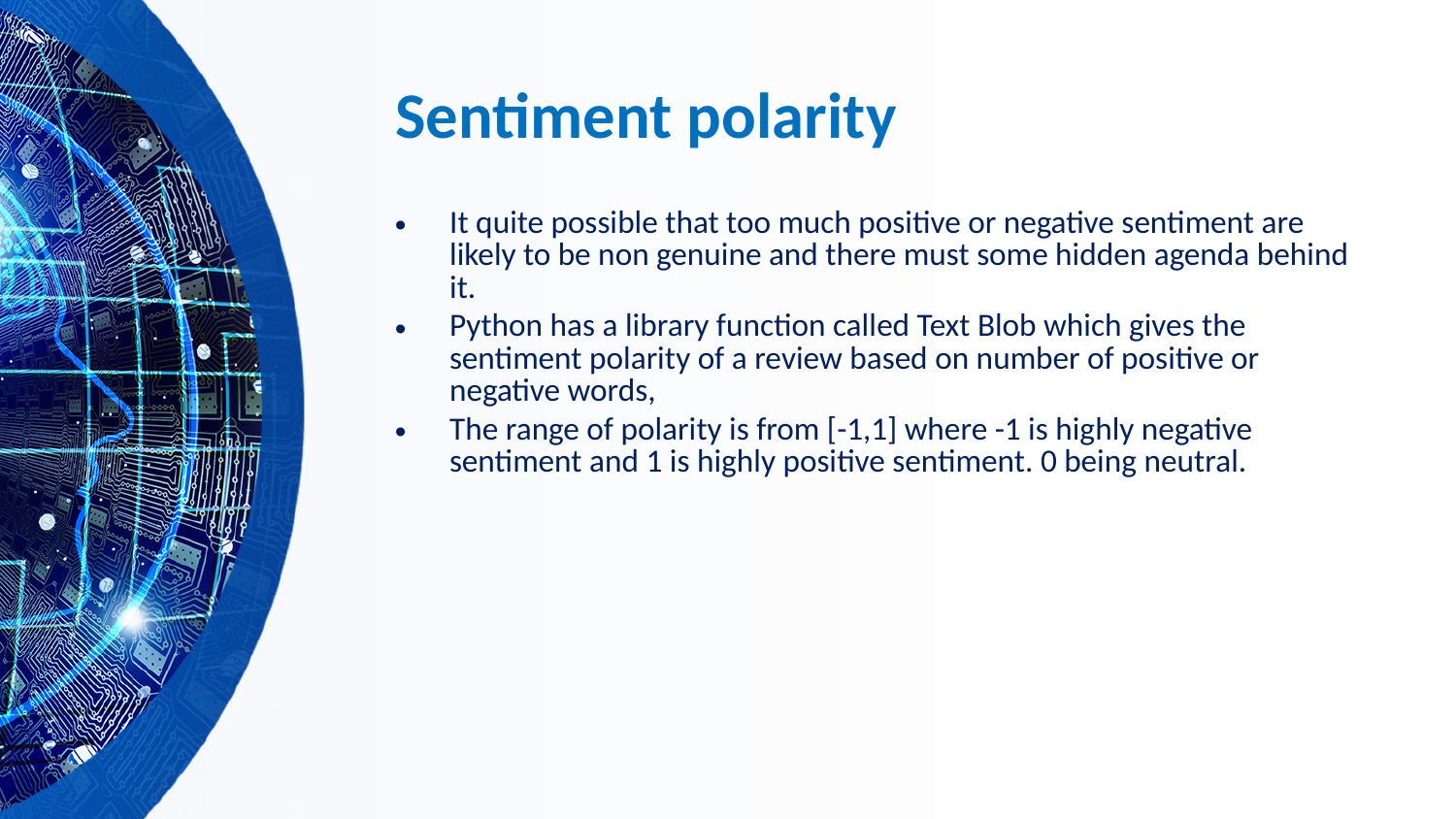

# Sentiment polarity
It quite possible that too much positive or negative sentiment are likely to be non genuine and there must some hidden agenda behind it.
Python has a library function called Text Blob which gives the sentiment polarity of a review based on number of positive or negative words,
The range of polarity is from [-1,1] where -1 is highly negative sentiment and 1 is highly positive sentiment. 0 being neutral.